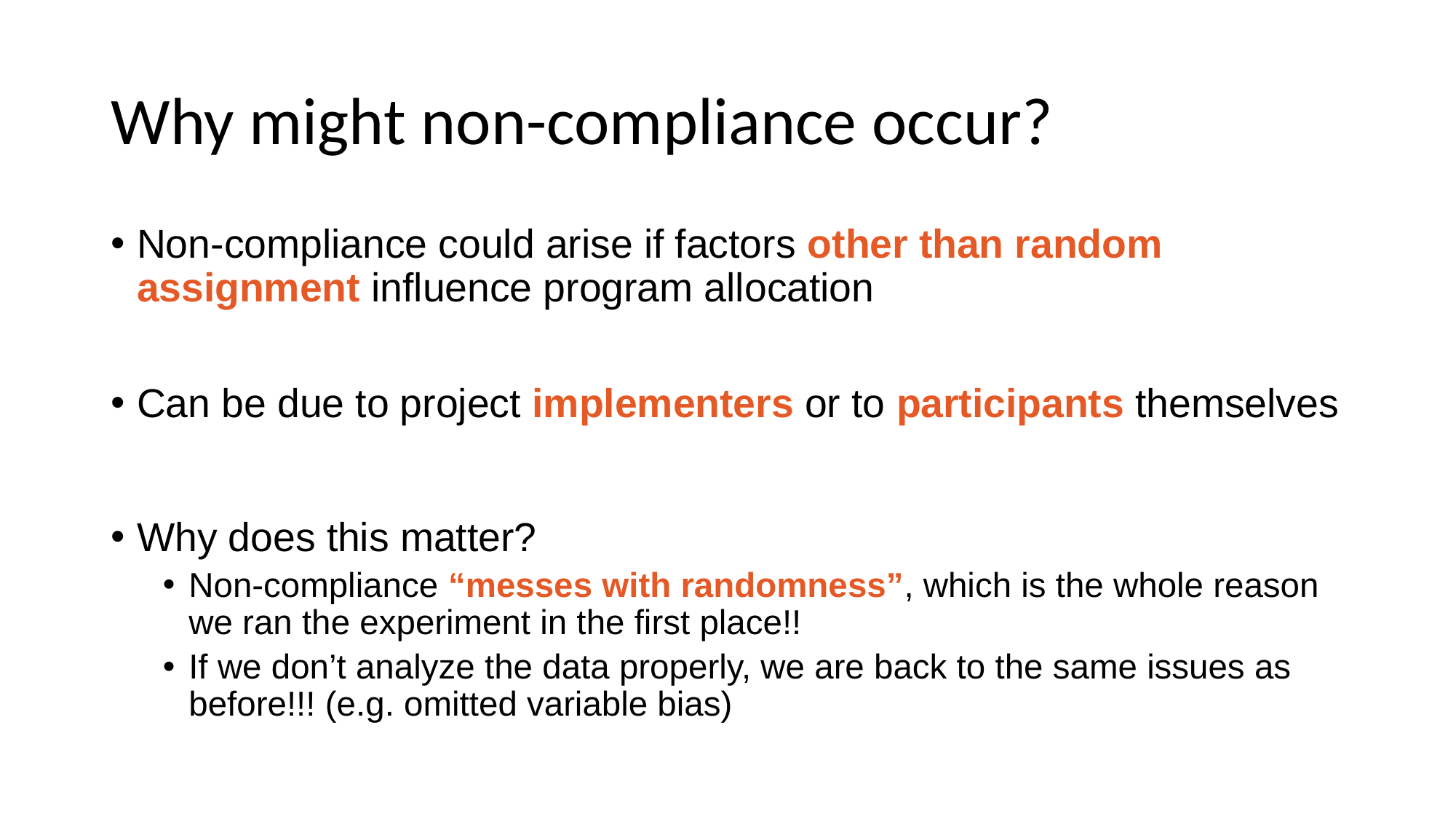

# Why might non-compliance occur?
Non-compliance could arise if factors other than random assignment influence program allocation

Can be due to project implementers or to participants themselves

Why does this matter?
Non-compliance “messes with randomness”, which is the whole reason we ran the experiment in the first place!!
If we don’t analyze the data properly, we are back to the same issues as before!!! (e.g. omitted variable bias)